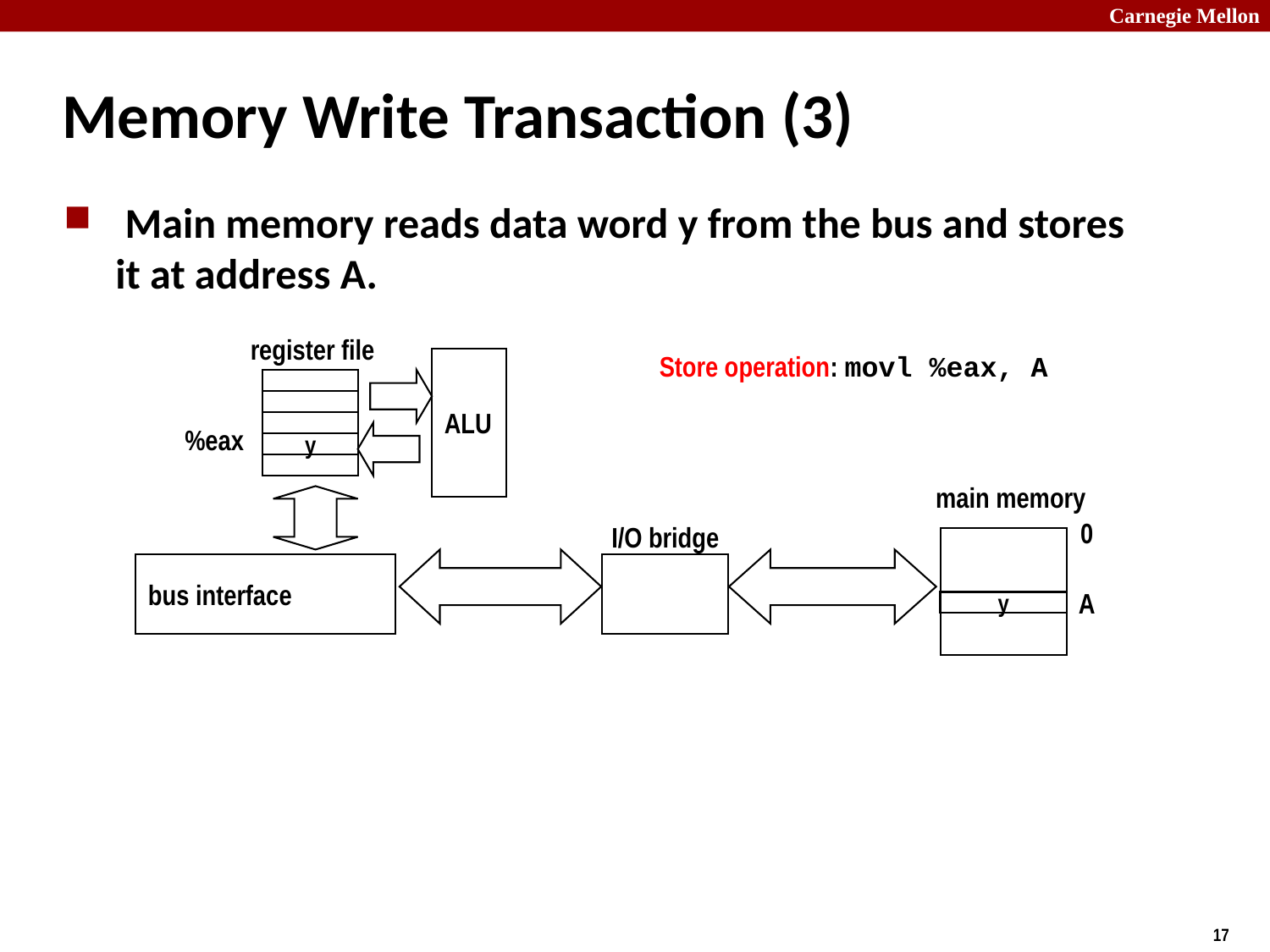

# Memory Write Transaction (3)
 Main memory reads data word y from the bus and stores it at address A.
register file
Store operation: movl %eax, A

ALU

%eax

y

main memory

0
I/O bridge

bus interface

A
y